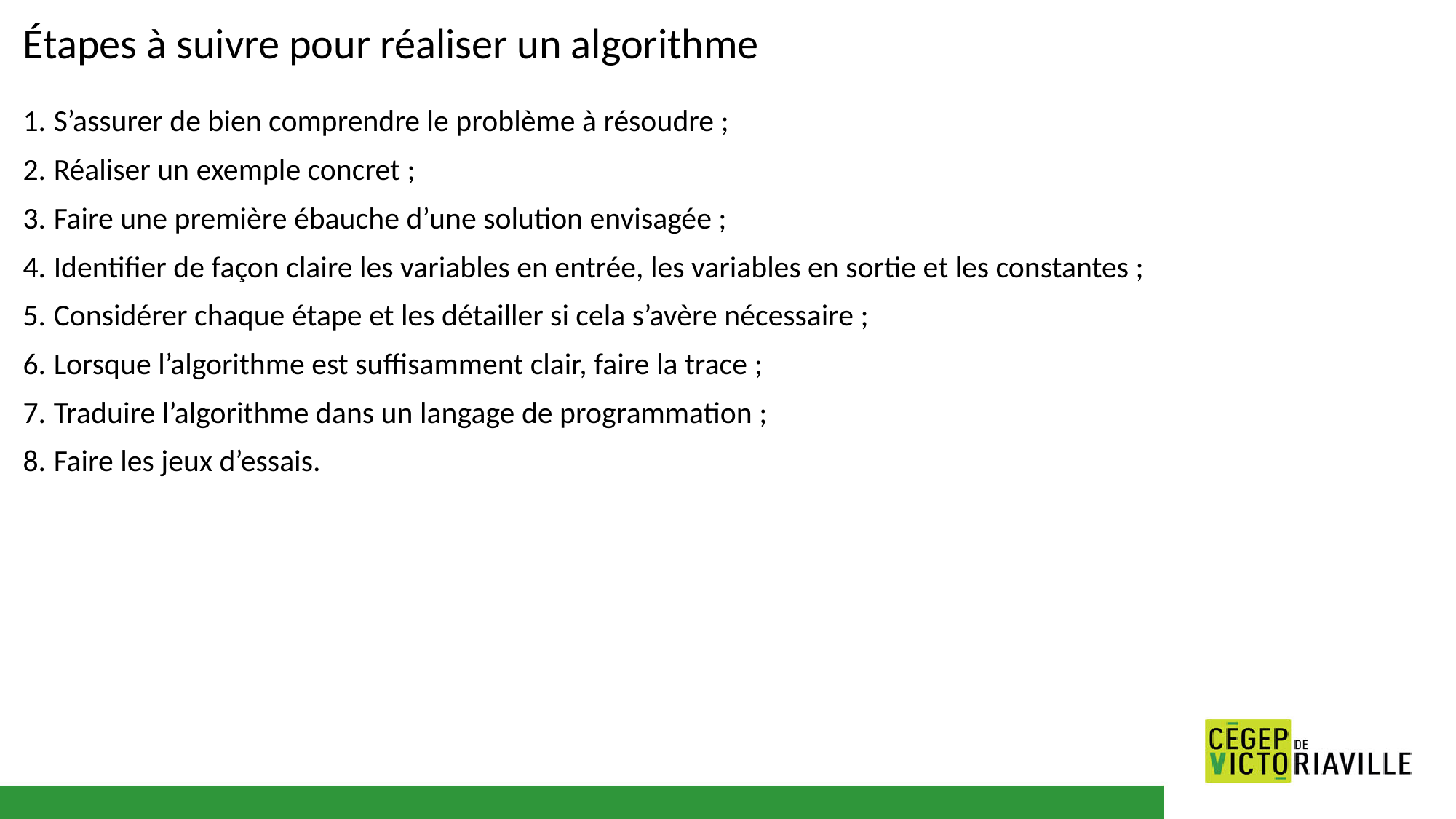

# Étapes à suivre pour réaliser un algorithme ​
S’assurer de bien comprendre le problème à résoudre ; ​
Réaliser un exemple concret ; ​
Faire une première ébauche d’une solution envisagée ; ​
Identifier de façon claire les variables en entrée, les variables en sortie et les constantes ; ​
Considérer chaque étape et les détailler si cela s’avère nécessaire ; ​
Lorsque l’algorithme est suffisamment clair, faire la trace ; ​
Traduire l’algorithme dans un langage de programmation ; ​
Faire les jeux d’essais.